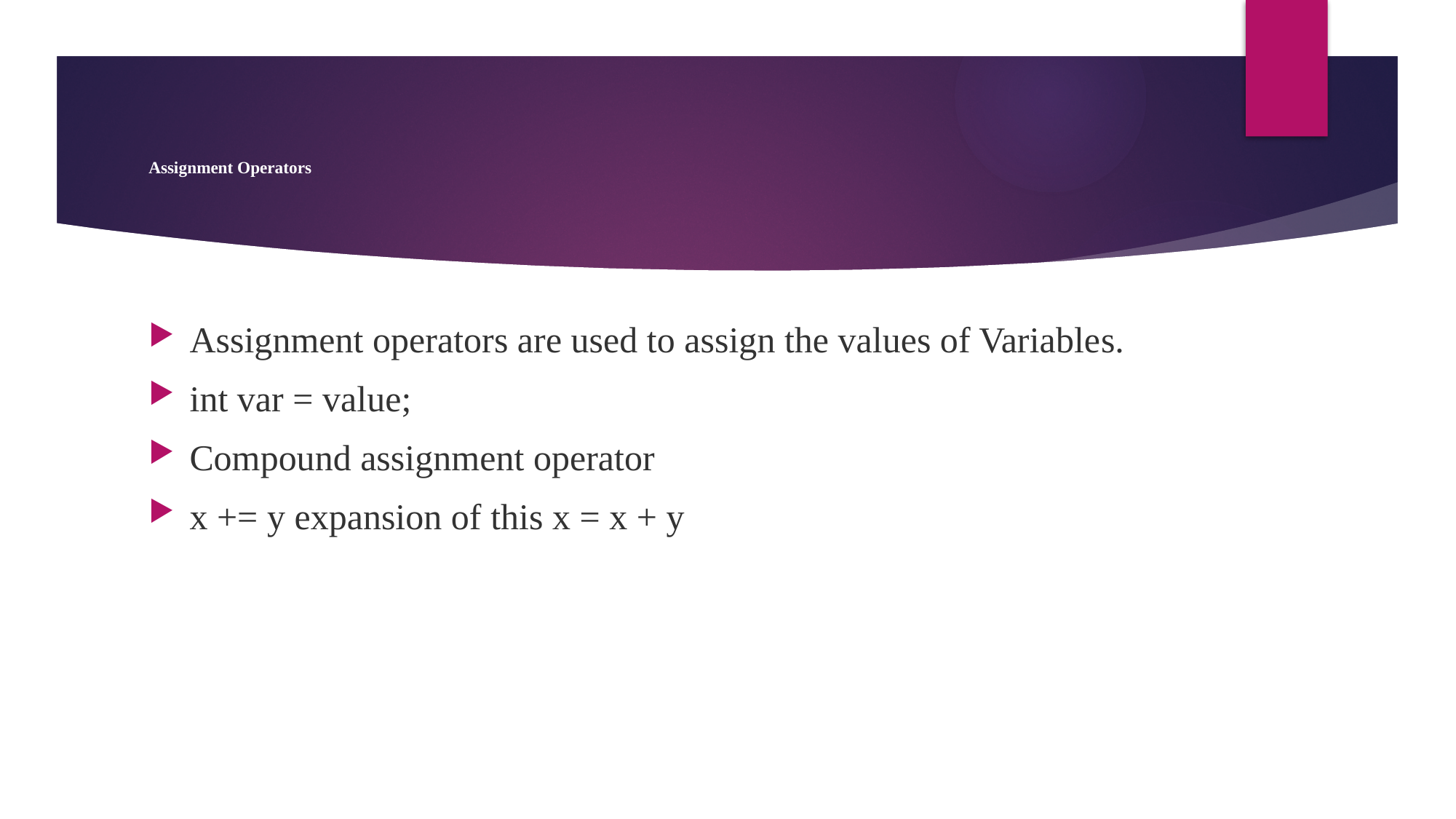

# Assignment Operators
Assignment operators are used to assign the values of Variables.
int var = value;
Compound assignment operator
x += y expansion of this x = x + y